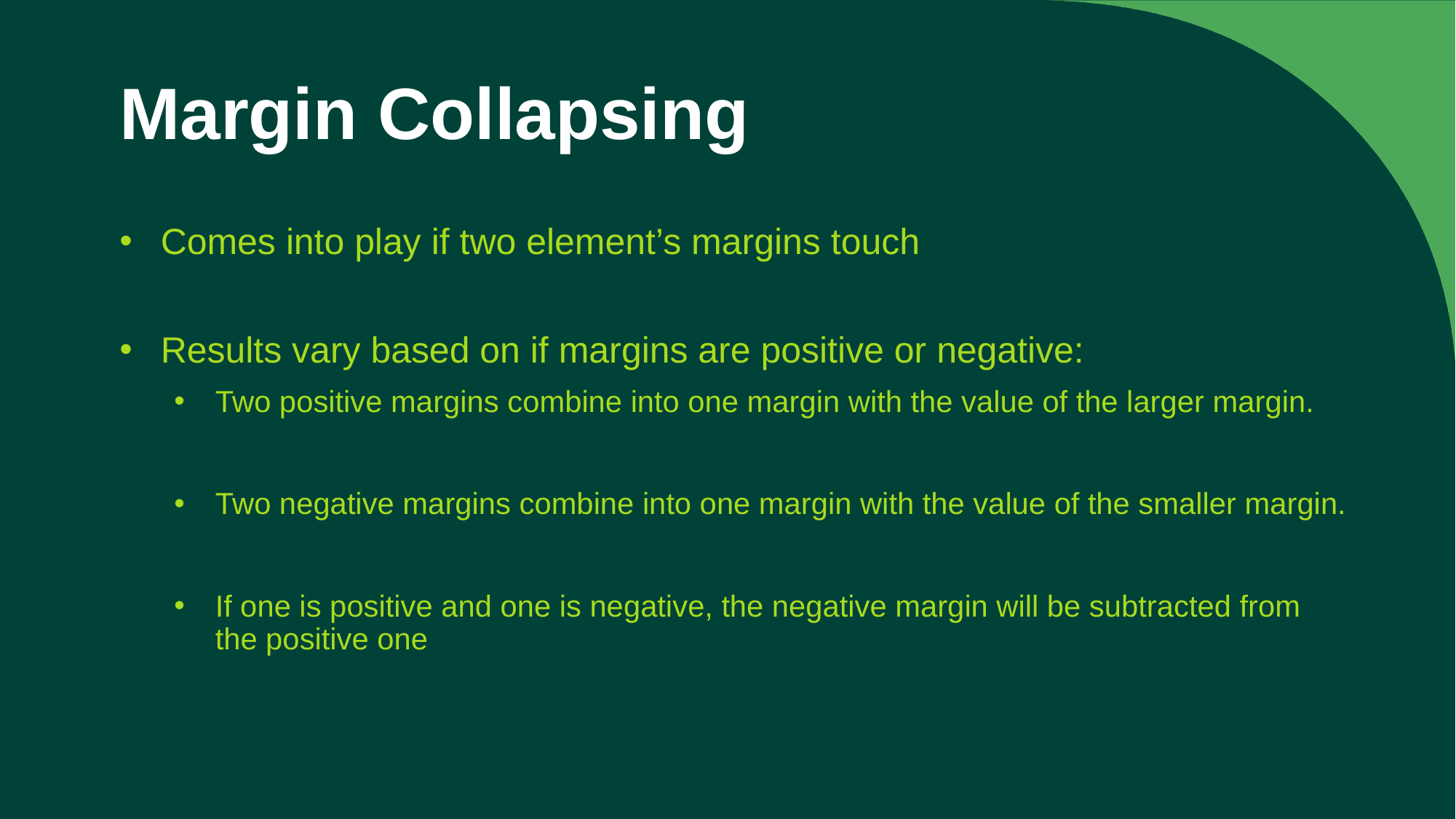

# Margin Collapsing
Comes into play if two element’s margins touch

Results vary based on if margins are positive or negative:
Two positive margins combine into one margin with the value of the larger margin.

Two negative margins combine into one margin with the value of the smaller margin.

If one is positive and one is negative, the negative margin will be subtracted from the positive one